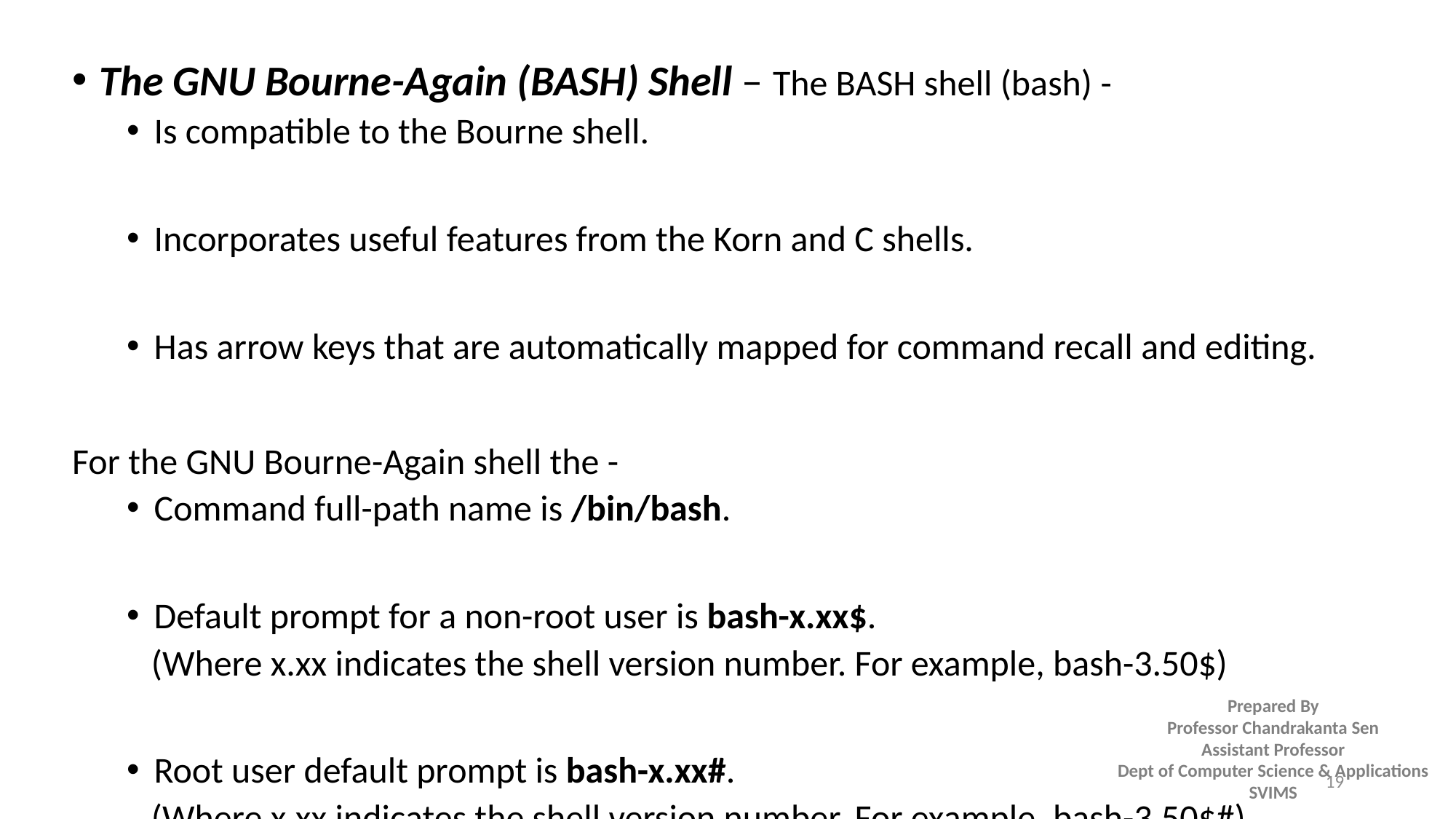

The GNU Bourne-Again (BASH) Shell – The BASH shell (bash) -
Is compatible to the Bourne shell.

Incorporates useful features from the Korn and C shells.

Has arrow keys that are automatically mapped for command recall and editing.

For the GNU Bourne-Again shell the -
Command full-path name is /bin/bash.

Default prompt for a non-root user is bash-x.xx$.
   (Where x.xx indicates the shell version number. For example, bash-3.50$)

Root user default prompt is bash-x.xx#.
   (Where x.xx indicates the shell version number. For example, bash-3.50$#).
19